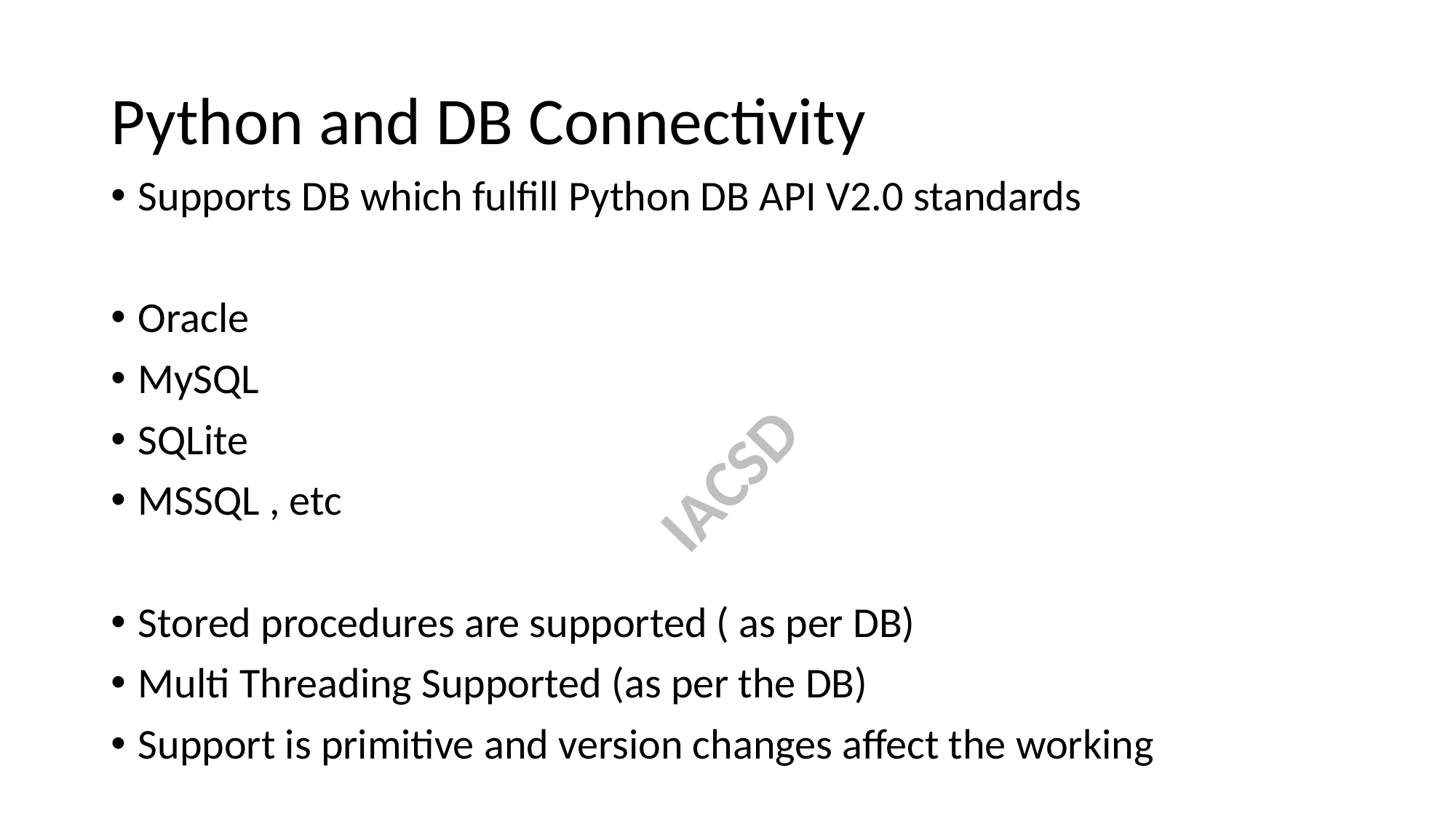

# Python and DB Connectivity
Supports DB which fulfill Python DB API V2.0 standards

Oracle
MySQL
SQLite
MSSQL , etc

Stored procedures are supported ( as per DB)
Multi Threading Supported (as per the DB)
Support is primitive and version changes affect the working